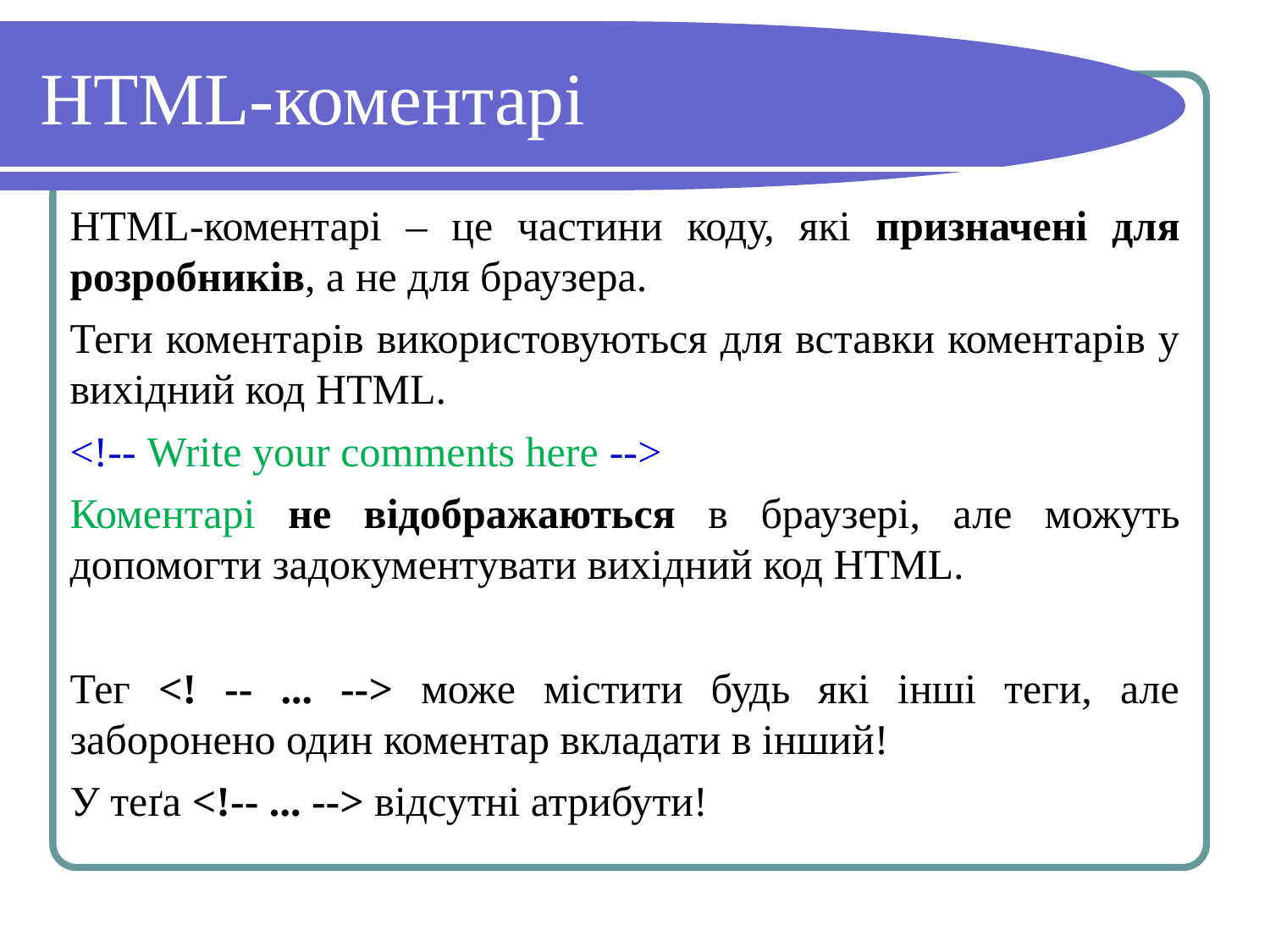

# HTML-коментарі
HTML-коментарі – це частини коду, які призначені для розробників, а не для браузера.
Теги коментарів використовуються для вставки коментарів у вихідний код HTML.
<!-- Write your comments here -->
Коментарі не відображаються в браузері, але можуть допомогти задокументувати вихідний код HTML.

Тег <! -- ... --> може містити будь які інші теги, але заборонено один коментар вкладати в інший!
У теґа <!-- ... --> відсутні атрибути!